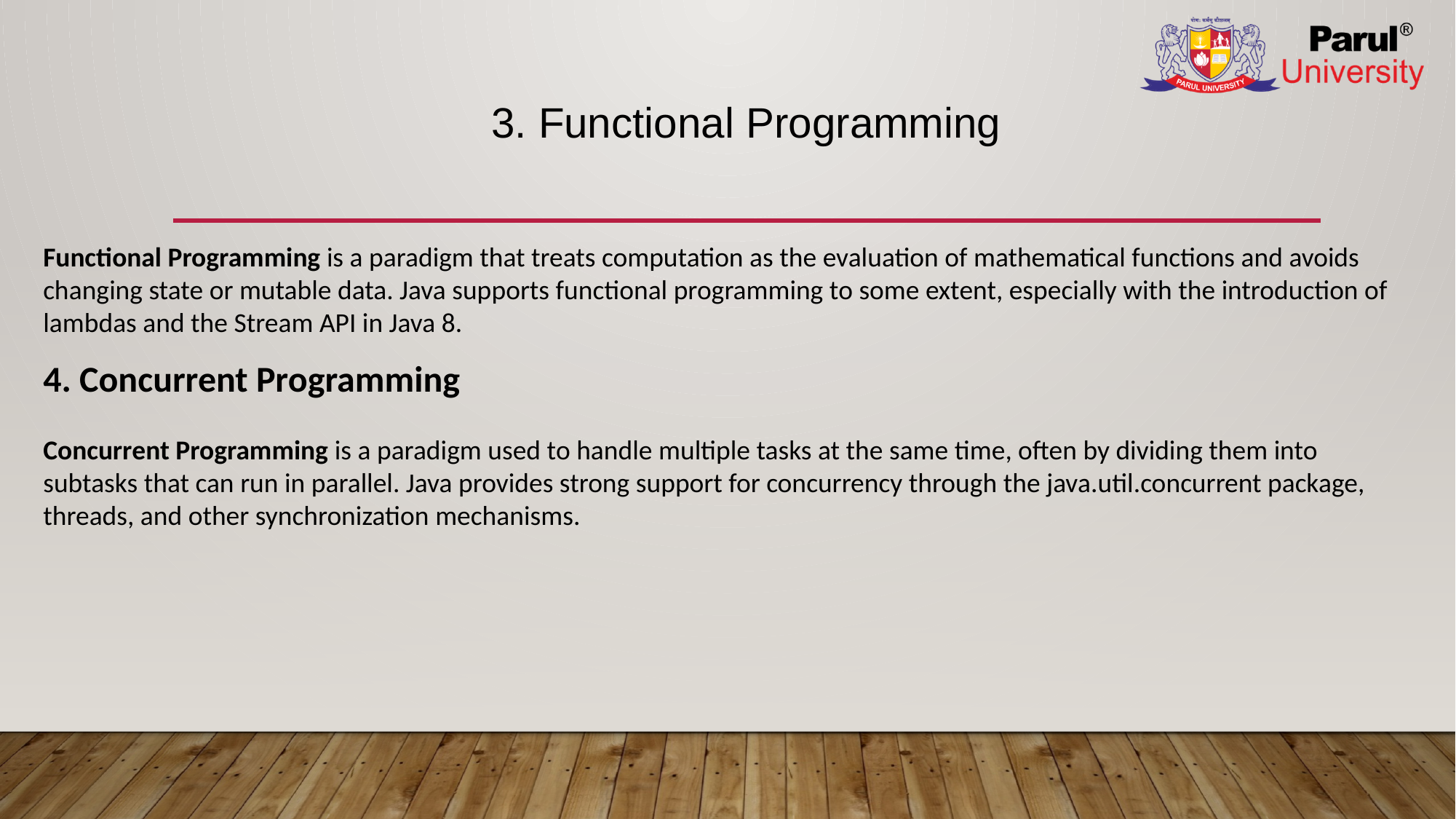

# 3. Functional Programming
Functional Programming is a paradigm that treats computation as the evaluation of mathematical functions and avoids changing state or mutable data. Java supports functional programming to some extent, especially with the introduction of lambdas and the Stream API in Java 8.

4. Concurrent Programming

Concurrent Programming is a paradigm used to handle multiple tasks at the same time, often by dividing them into subtasks that can run in parallel. Java provides strong support for concurrency through the java.util.concurrent package, threads, and other synchronization mechanisms.